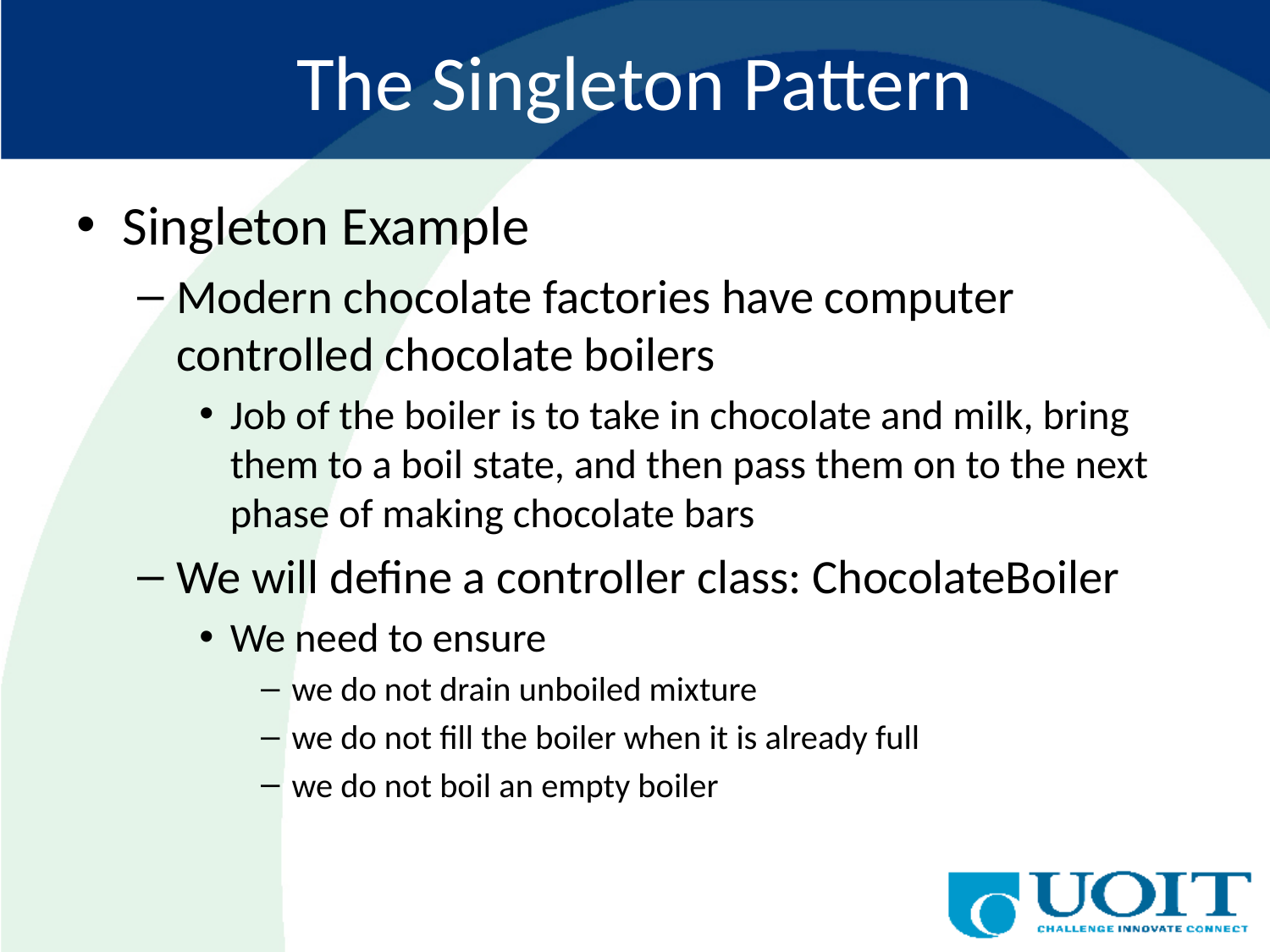

# The Singleton Pattern

Singleton Example
Modern chocolate factories have computer controlled chocolate boilers
Job of the boiler is to take in chocolate and milk, bring them to a boil state, and then pass them on to the next phase of making chocolate bars
We will define a controller class: ChocolateBoiler
We need to ensure
we do not drain unboiled mixture
we do not fill the boiler when it is already full
we do not boil an empty boiler